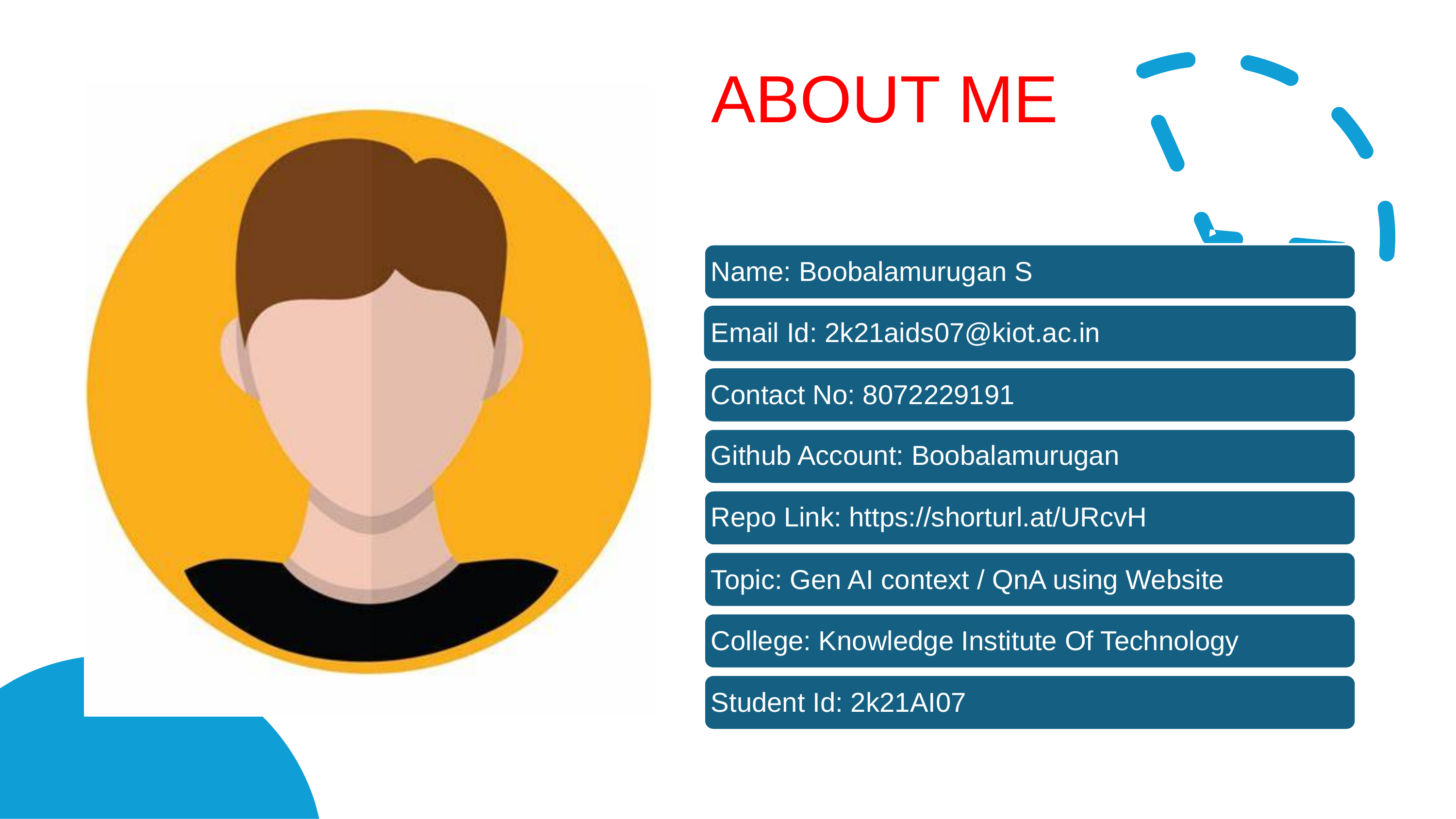

ABOUT ME

Name: Boobalamurugan S

Email Id: 2k21aids07@kiot.ac.in

Contact No: 8072229191

Github Account: Boobalamurugan

Repo Link: https://shorturl.at/URcvH

Topic: Gen AI context / QnA using Website

College: Knowledge Institute Of Technology

Student Id: 2k21AI07